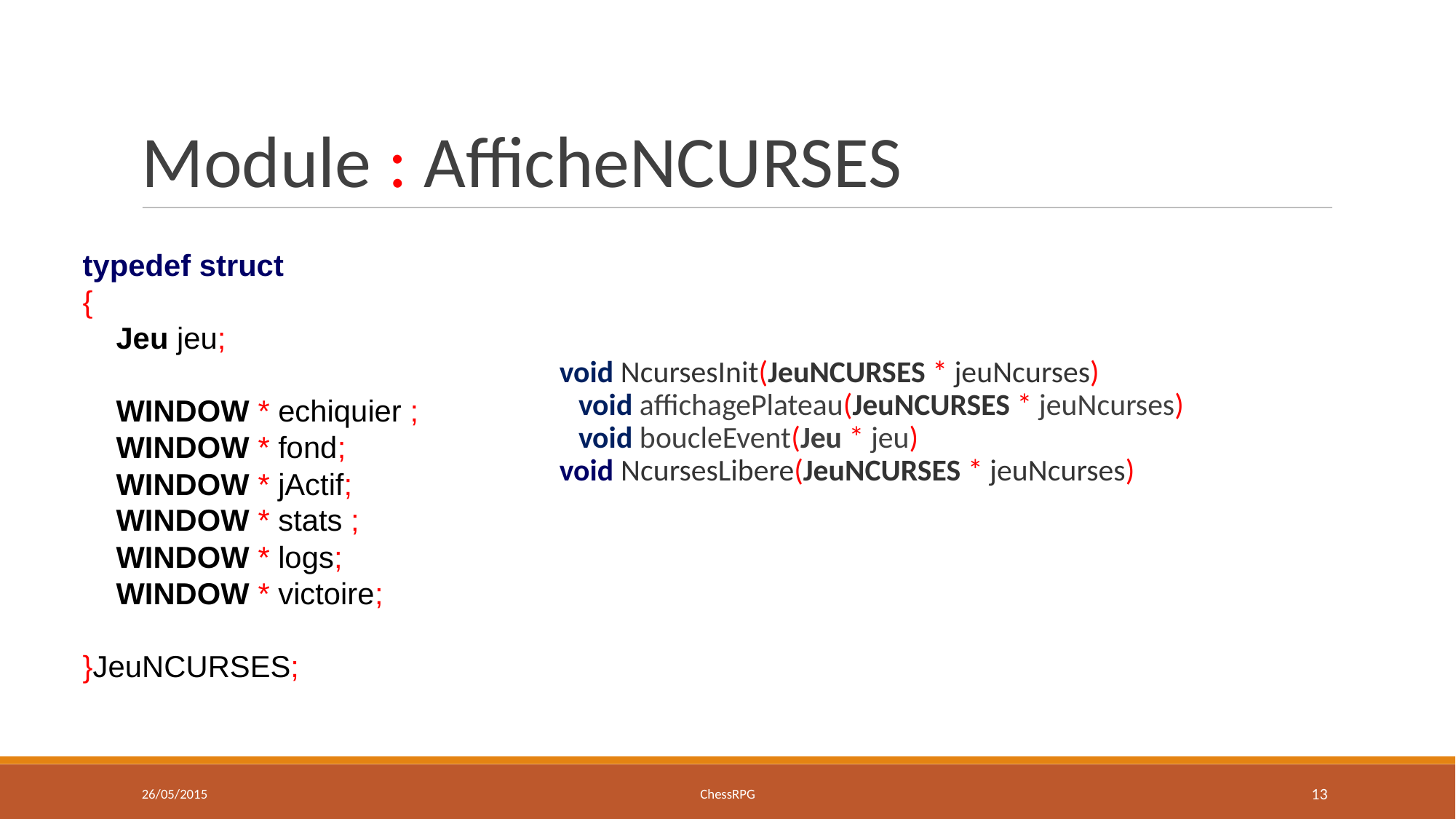

Module : AfficheNCURSES
typedef struct
{
    Jeu jeu;

    WINDOW * echiquier ;
    WINDOW * fond;
    WINDOW * jActif;
    WINDOW * stats ;
    WINDOW * logs;
    WINDOW * victoire;

}JeuNCURSES;

 void NcursesInit(JeuNCURSES * jeuNcurses)
void affichagePlateau(JeuNCURSES * jeuNcurses)
void boucleEvent(Jeu * jeu)
 void NcursesLibere(JeuNCURSES * jeuNcurses)
26/05/2015
ChessRPG
13